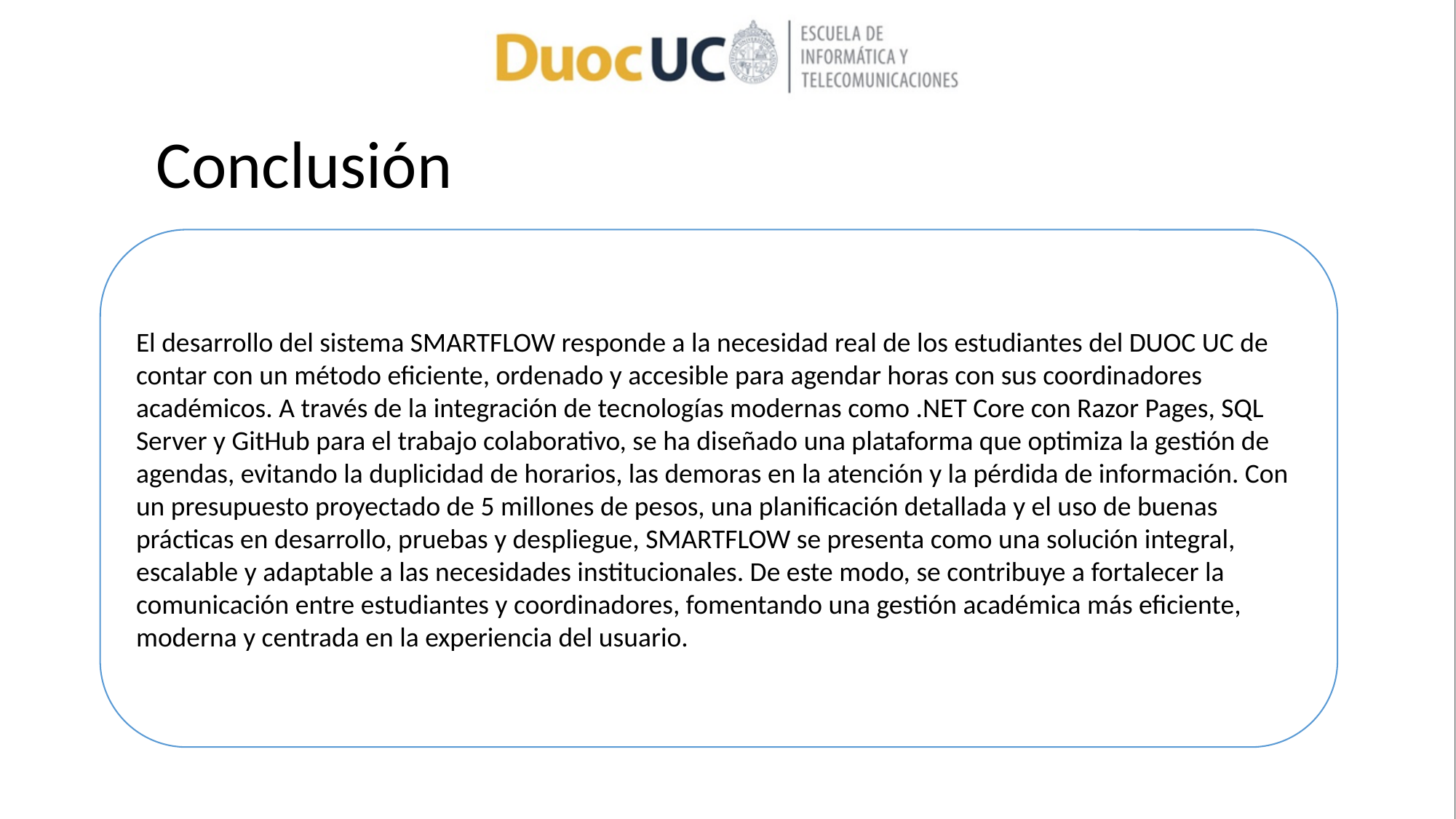

Conclusión
El desarrollo del sistema SMARTFLOW responde a la necesidad real de los estudiantes del DUOC UC de contar con un método eficiente, ordenado y accesible para agendar horas con sus coordinadores académicos. A través de la integración de tecnologías modernas como .NET Core con Razor Pages, SQL Server y GitHub para el trabajo colaborativo, se ha diseñado una plataforma que optimiza la gestión de agendas, evitando la duplicidad de horarios, las demoras en la atención y la pérdida de información. Con un presupuesto proyectado de 5 millones de pesos, una planificación detallada y el uso de buenas prácticas en desarrollo, pruebas y despliegue, SMARTFLOW se presenta como una solución integral, escalable y adaptable a las necesidades institucionales. De este modo, se contribuye a fortalecer la comunicación entre estudiantes y coordinadores, fomentando una gestión académica más eficiente, moderna y centrada en la experiencia del usuario.